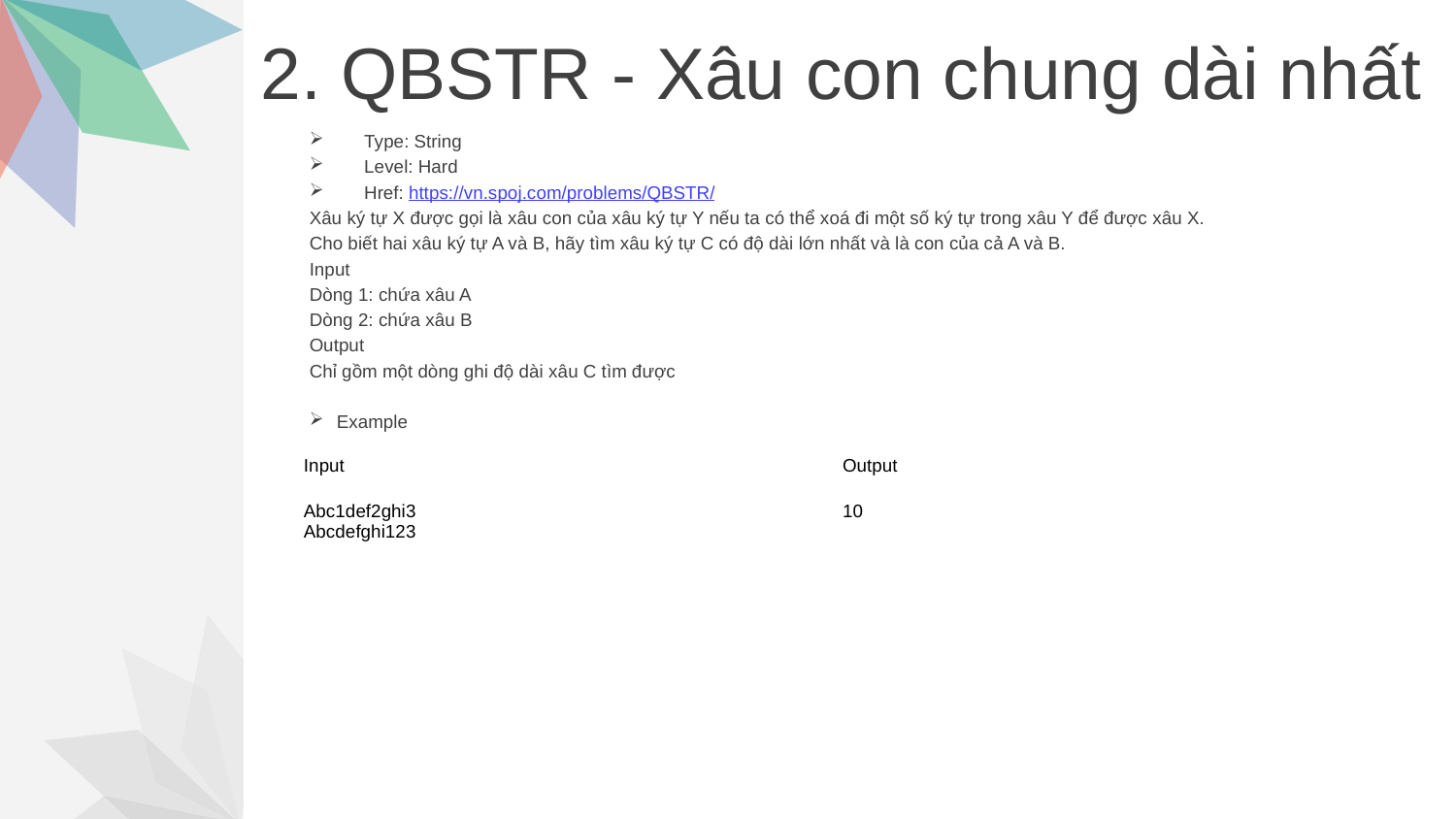

# 2. QBSTR - Xâu con chung dài nhất
Type: String
Level: Hard
Href: https://vn.spoj.com/problems/QBSTR/
Xâu ký tự X được gọi là xâu con của xâu ký tự Y nếu ta có thể xoá đi một số ký tự trong xâu Y để được xâu X.
Cho biết hai xâu ký tự A và B, hãy tìm xâu ký tự C có độ dài lớn nhất và là con của cả A và B.
Input
Dòng 1: chứa xâu A
Dòng 2: chứa xâu B
Output
Chỉ gồm một dòng ghi độ dài xâu C tìm được

Example

| Input | Output |
| --- | --- |
| Abc1def2ghi3 Abcdefghi123 | 10 |